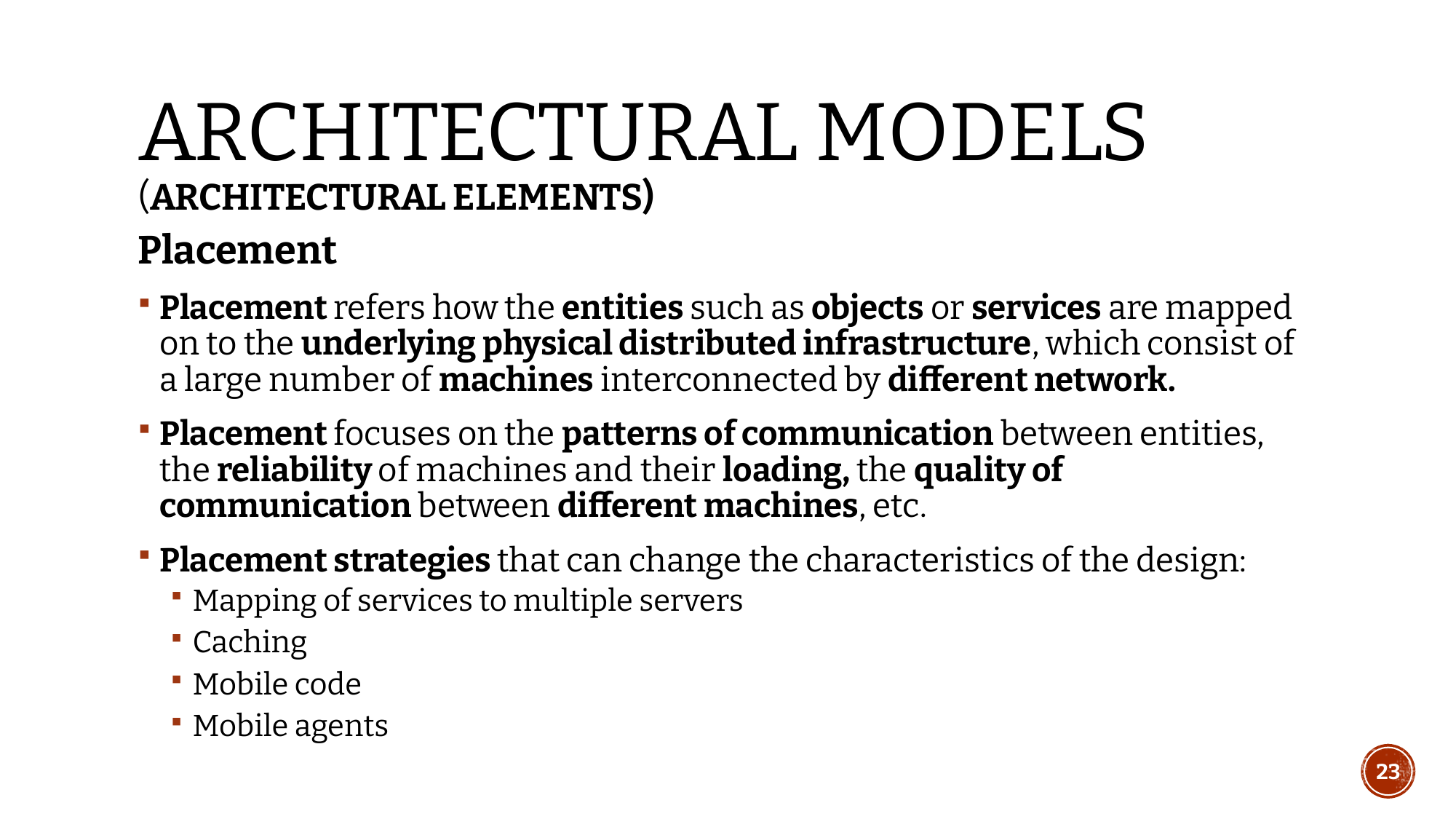

# Architectural models (Architectural elements)
Placement
Placement refers how the entities such as objects or services are mapped on to the underlying physical distributed infrastructure, which consist of a large number of machines interconnected by different network.
Placement focuses on the patterns of communication between entities, the reliability of machines and their loading, the quality of communication between different machines, etc.
Placement strategies that can change the characteristics of the design:
Mapping of services to multiple servers
Caching
Mobile code
Mobile agents
23